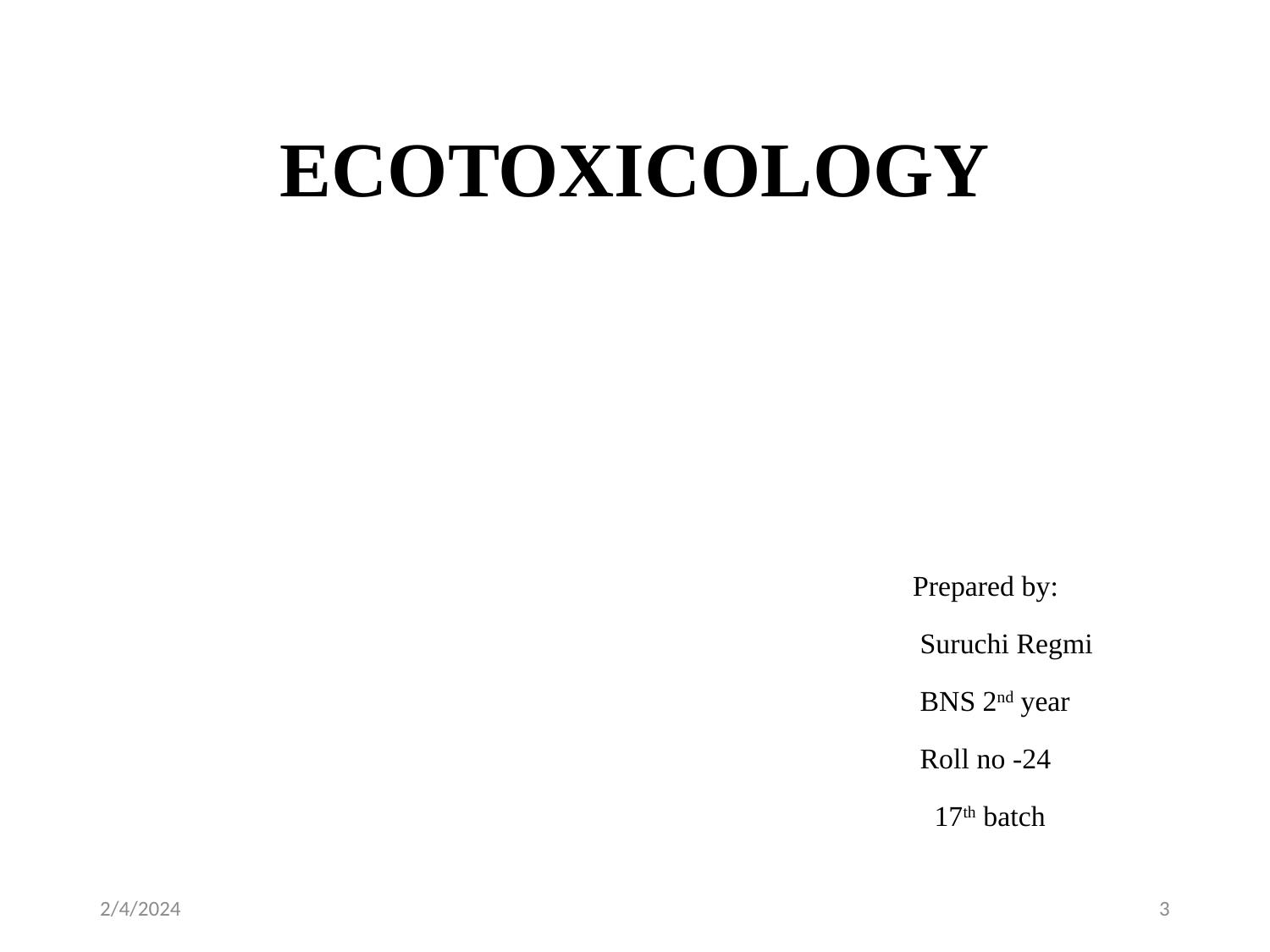

# ECOTOXICOLOGY

                                                   Prepared by:
                                                    Suruchi Regmi
                                                    BNS 2nd year
                                                    Roll no -24
                                                      17th batch

2/4/2024
3